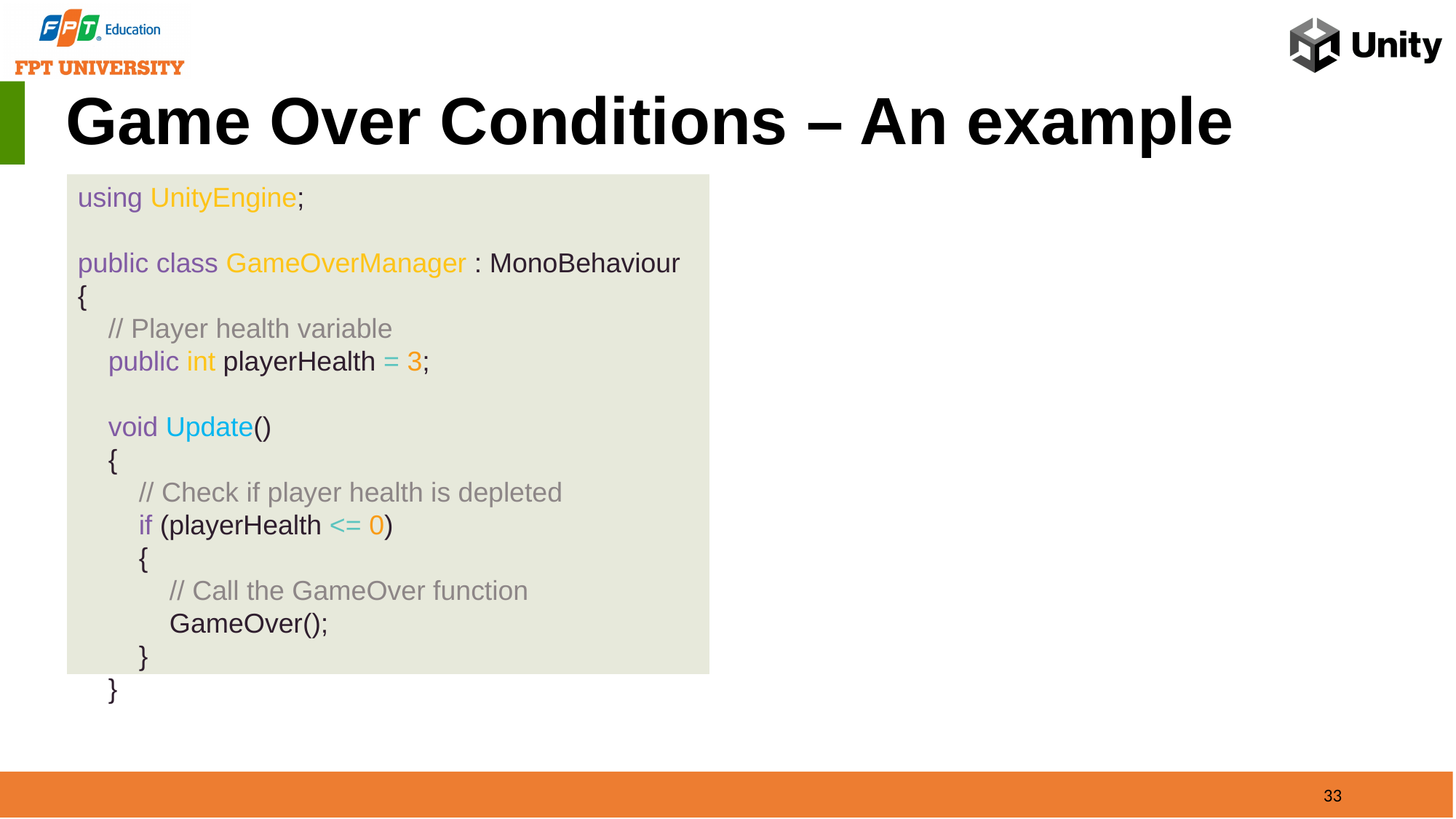

Game Over Conditions – An example
using UnityEngine;

public class GameOverManager : MonoBehaviour
{
    // Player health variable
    public int playerHealth = 3;

    void Update()
    {
        // Check if player health is depleted
        if (playerHealth <= 0)
        {
            // Call the GameOver function
            GameOver();
        }
    }
33